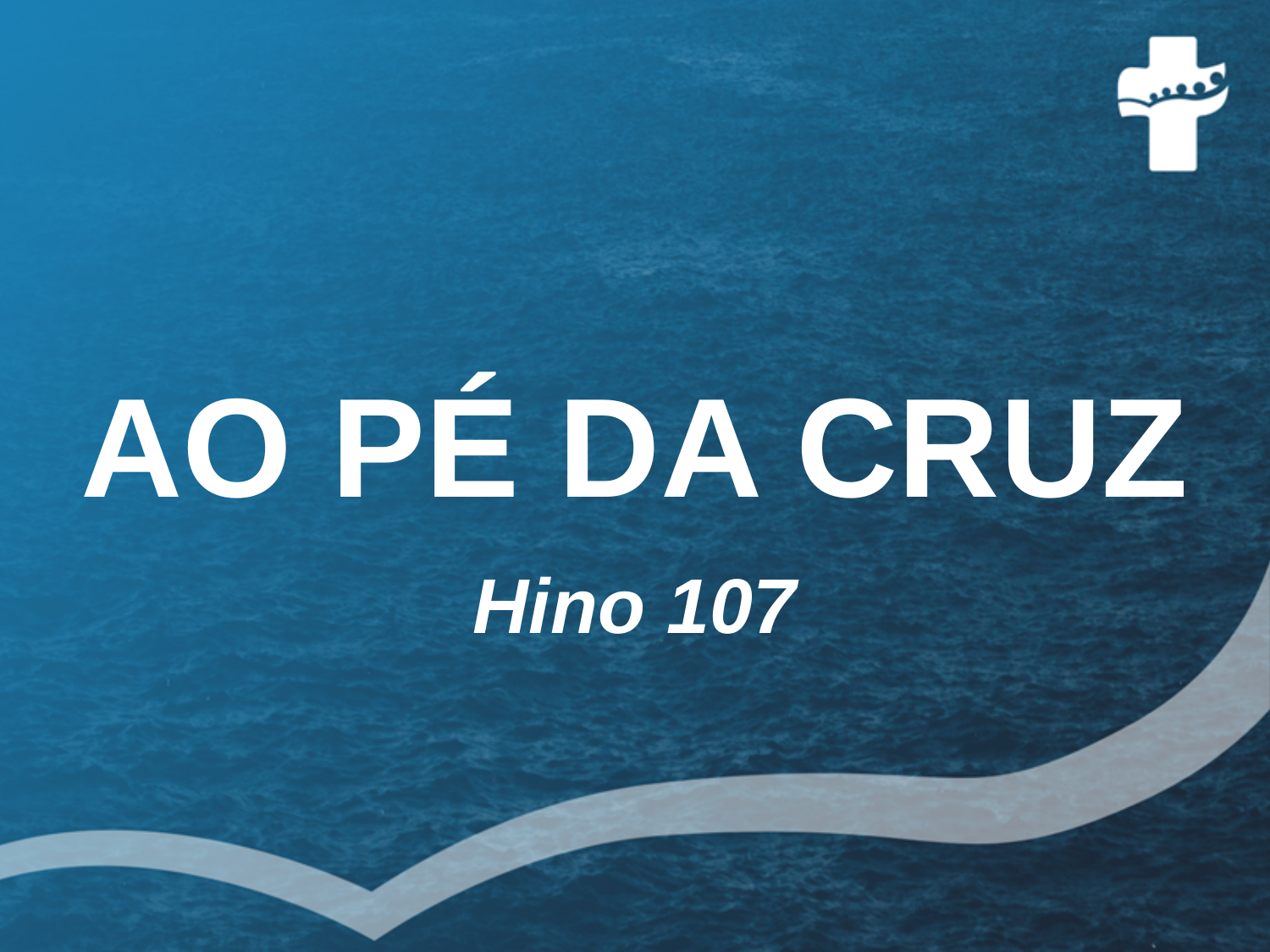

# AO PÉ DA CRUZ Hino 107